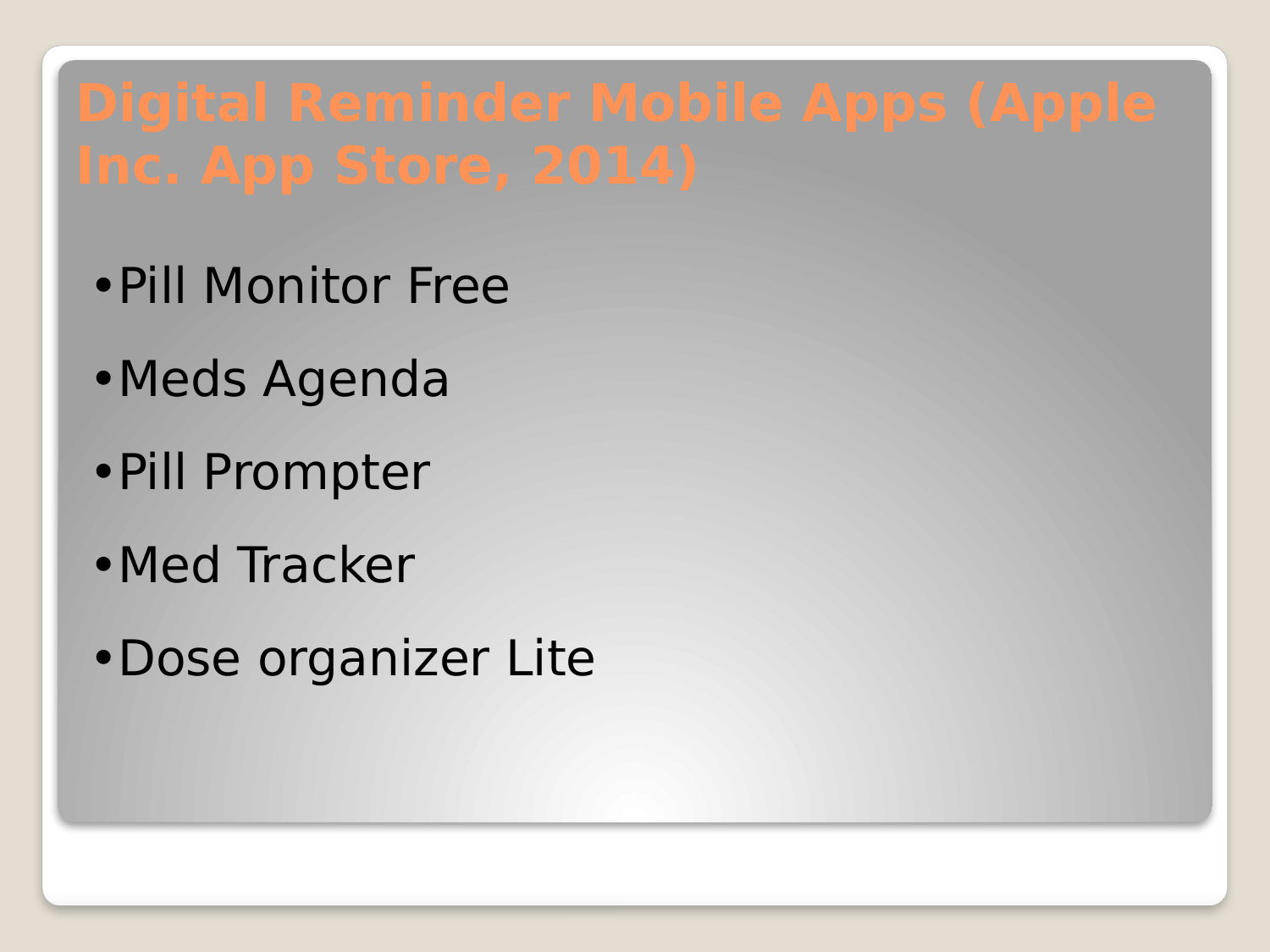

# Digital Reminder Mobile Apps (Apple Inc. App Store, 2014)
•Pill Monitor Free
•Meds Agenda
•Pill Prompter
•Med Tracker
•Dose organizer Lite